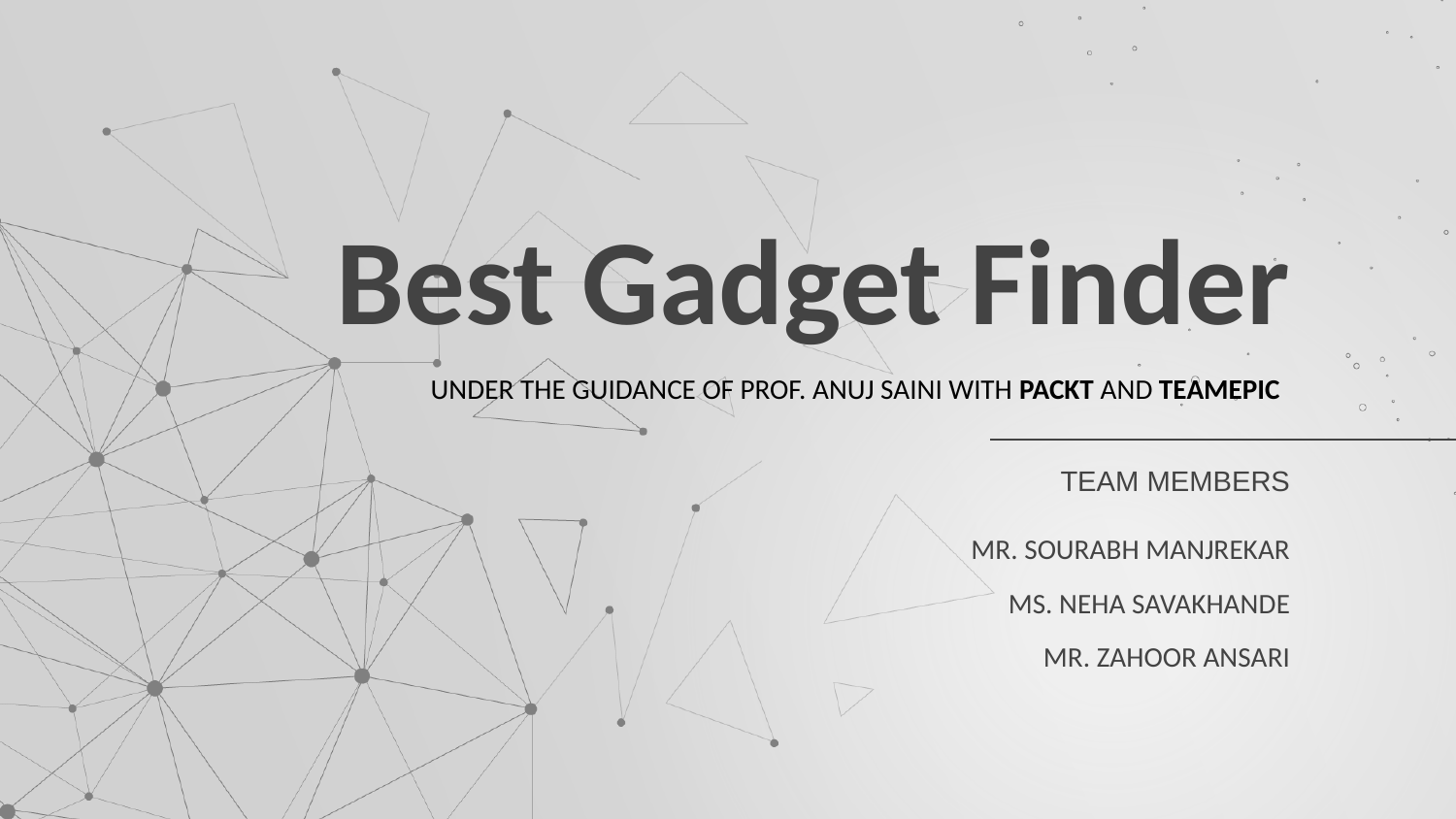

# Best Gadget Finder
UNDER THE GUIDANCE OF PROF. ANUJ SAINI WITH PACKT AND TEAMEPIC

TEAM MEMBERS

MR. SOURABH MANJREKAR
MS. NEHA SAVAKHANDE
MR. ZAHOOR ANSARI